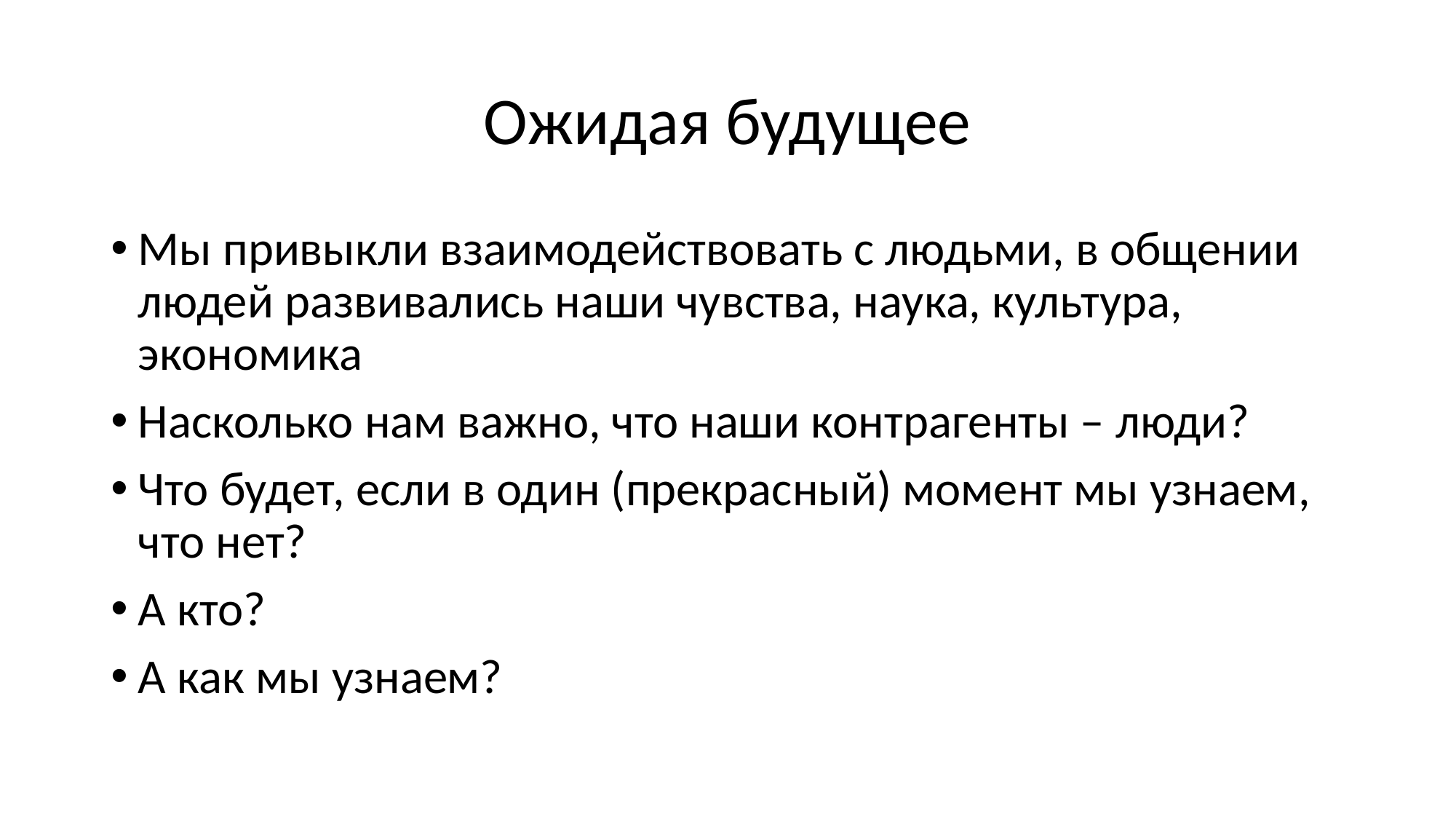

# Ожидая будущее
Мы привыкли взаимодействовать с людьми, в общении людей развивались наши чувства, наука, культура, экономика
Насколько нам важно, что наши контрагенты – люди?
Что будет, если в один (прекрасный) момент мы узнаем, что нет?
А кто?
А как мы узнаем?